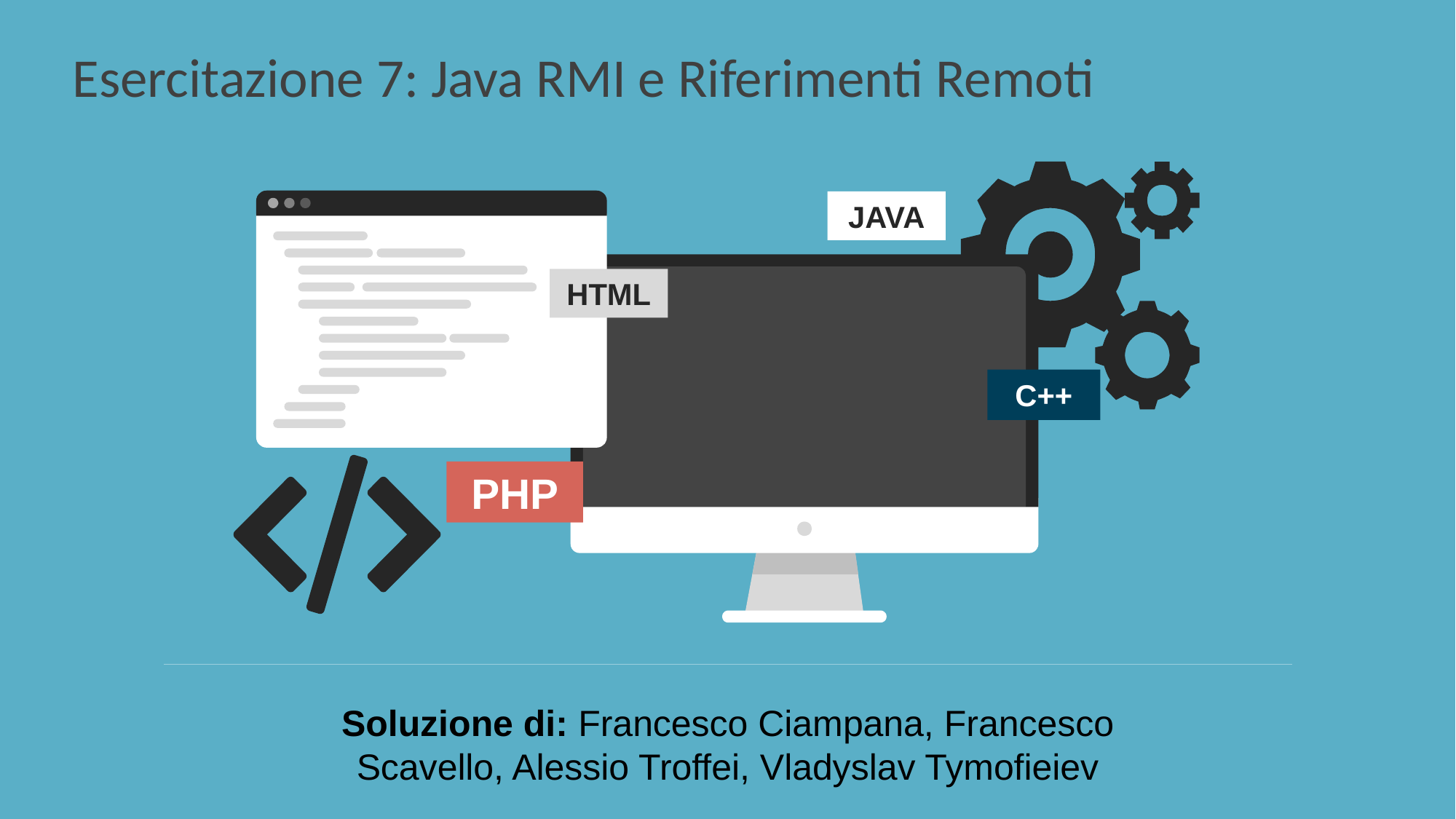

# Esercitazione 7: Java RMI e Riferimenti Remoti

JAVA

HTML
C++

PHP
Soluzione di: Francesco Ciampana, Francesco Scavello, Alessio Troffei, Vladyslav Tymofieiev